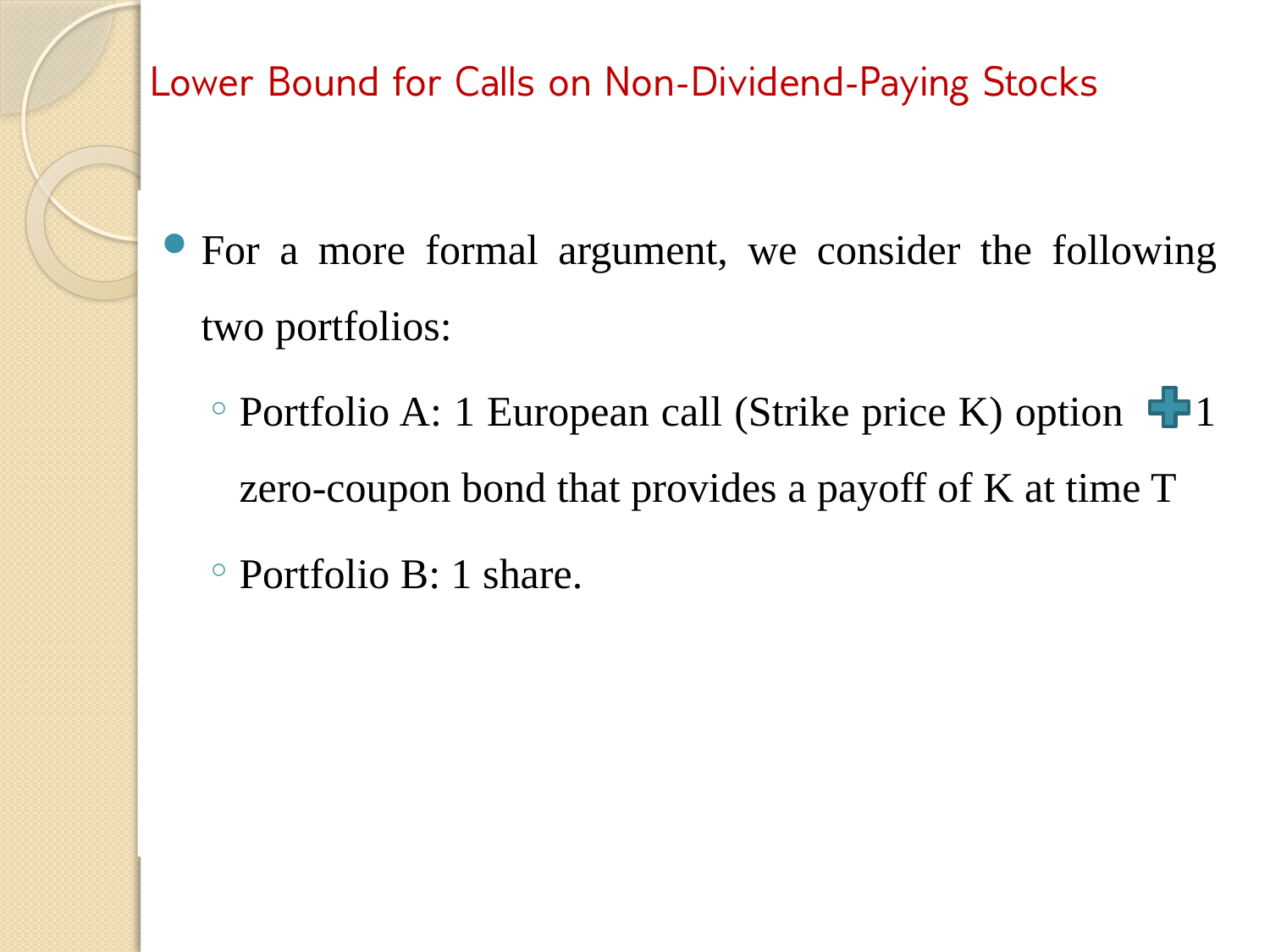

# Lower Bound for Calls on Non-Dividend-Paying Stocks
For a more formal argument, we consider the following two portfolios:
Portfolio A: 1 European call (Strike price K) option      1 zero-coupon bond that provides a payoff of K at time T
Portfolio B: 1 share.